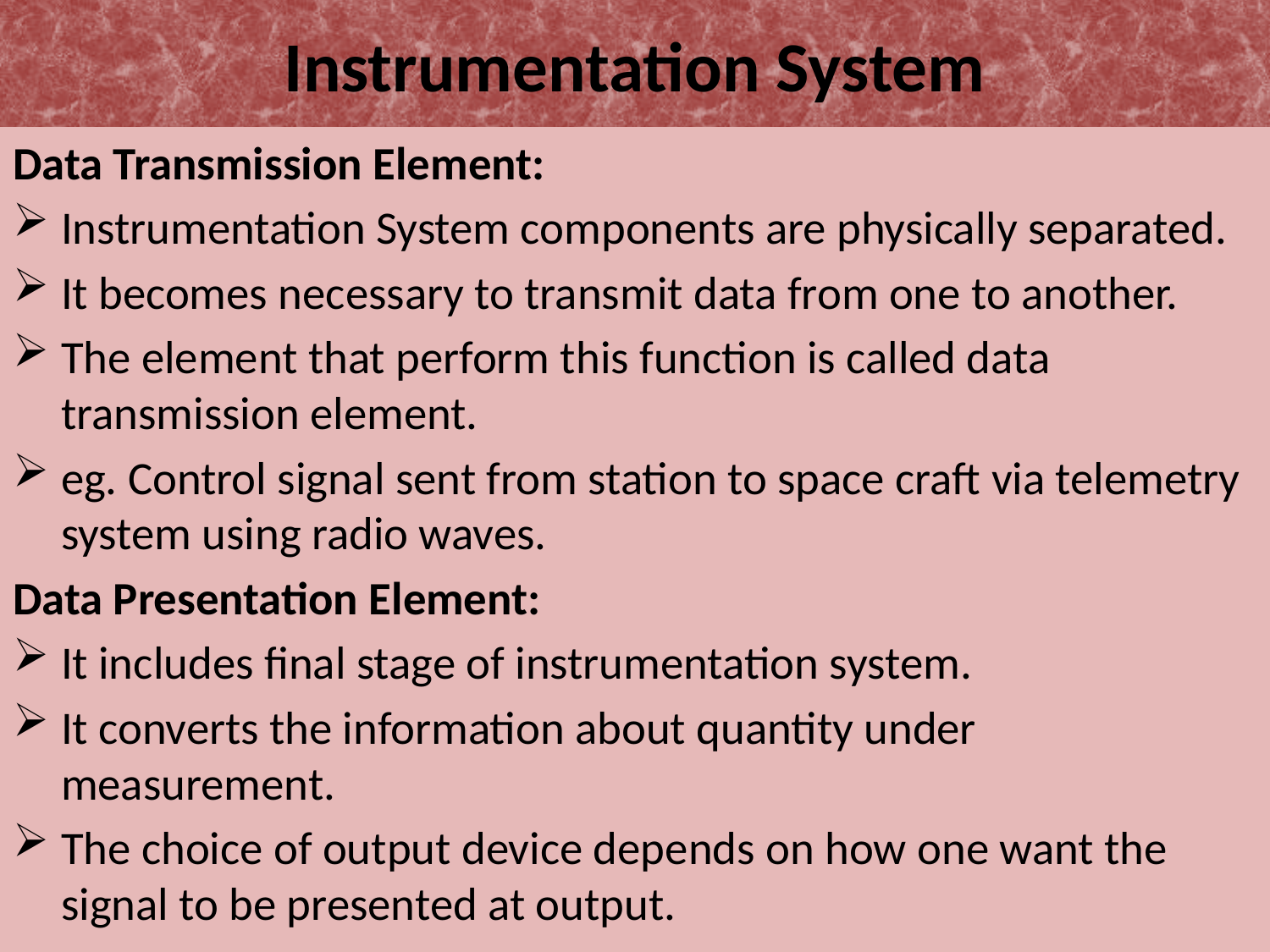

# Instrumentation System
Data Transmission Element:
Instrumentation System components are physically separated.
It becomes necessary to transmit data from one to another.
The element that perform this function is called data transmission element.
eg. Control signal sent from station to space craft via telemetry system using radio waves.
Data Presentation Element:
It includes final stage of instrumentation system.
It converts the information about quantity under measurement.
The choice of output device depends on how one want the signal to be presented at output.